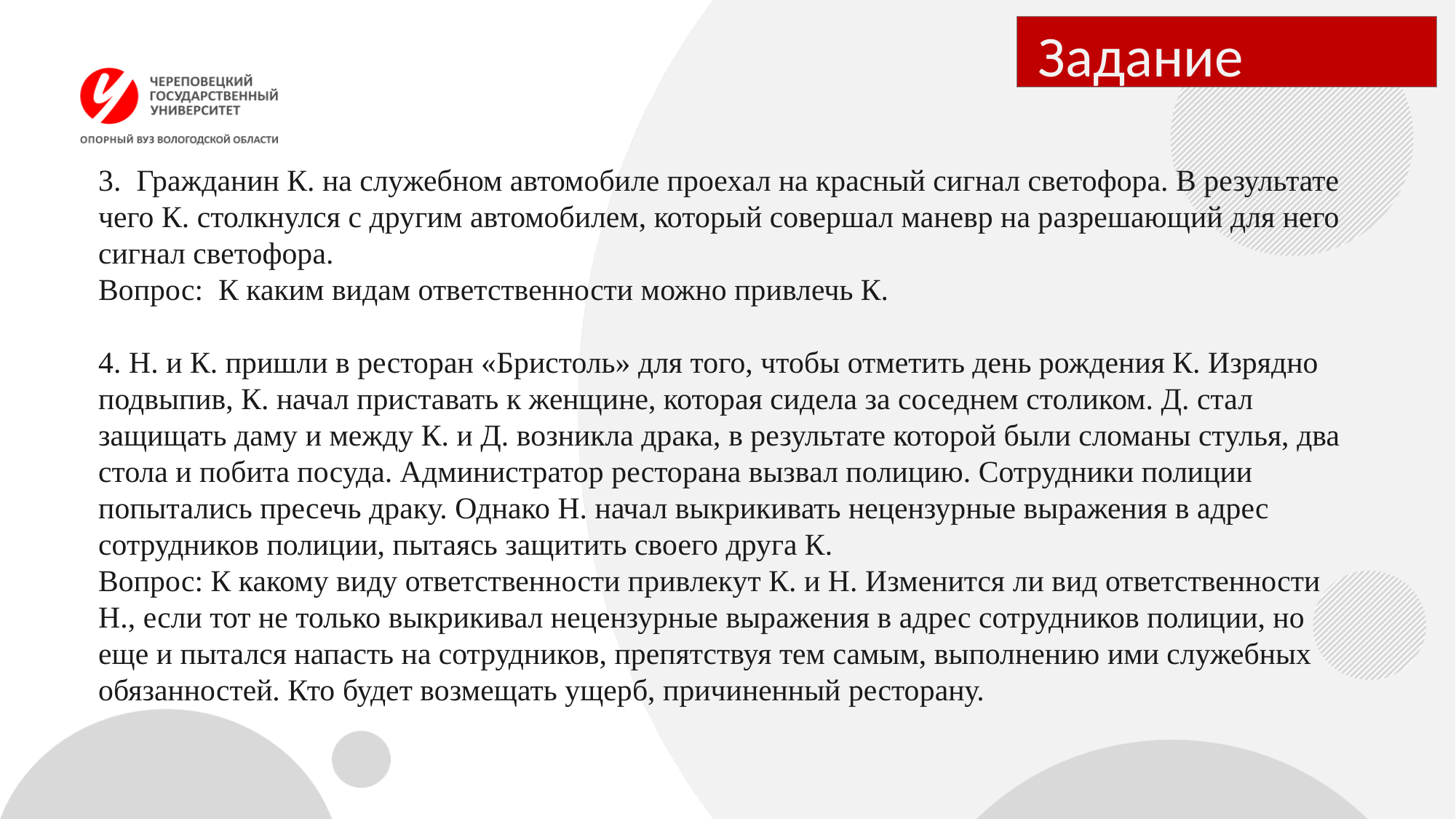

# Задание
3.  Гражданин К. на служебном автомобиле проехал на красный сигнал светофора. В результате чего К. столкнулся с другим автомобилем, который совершал маневр на разрешающий для него сигнал светофора.
Вопрос:  К каким видам ответственности можно привлечь К.

4. Н. и К. пришли в ресторан «Бристоль» для того, чтобы отметить день рождения К. Изрядно подвыпив, К. начал приставать к женщине, которая сидела за соседнем столиком. Д. стал защищать даму и между К. и Д. возникла драка, в результате которой были сломаны стулья, два стола и побита посуда. Администратор ресторана вызвал полицию. Сотрудники полиции попытались пресечь драку. Однако Н. начал выкрикивать нецензурные выражения в адрес сотрудников полиции, пытаясь защитить своего друга К.
Вопрос: К какому виду ответственности привлекут К. и Н. Изменится ли вид ответственности Н., если тот не только выкрикивал нецензурные выражения в адрес сотрудников полиции, но еще и пытался напасть на сотрудников, препятствуя тем самым, выполнению ими служебных обязанностей. Кто будет возмещать ущерб, причиненный ресторану.